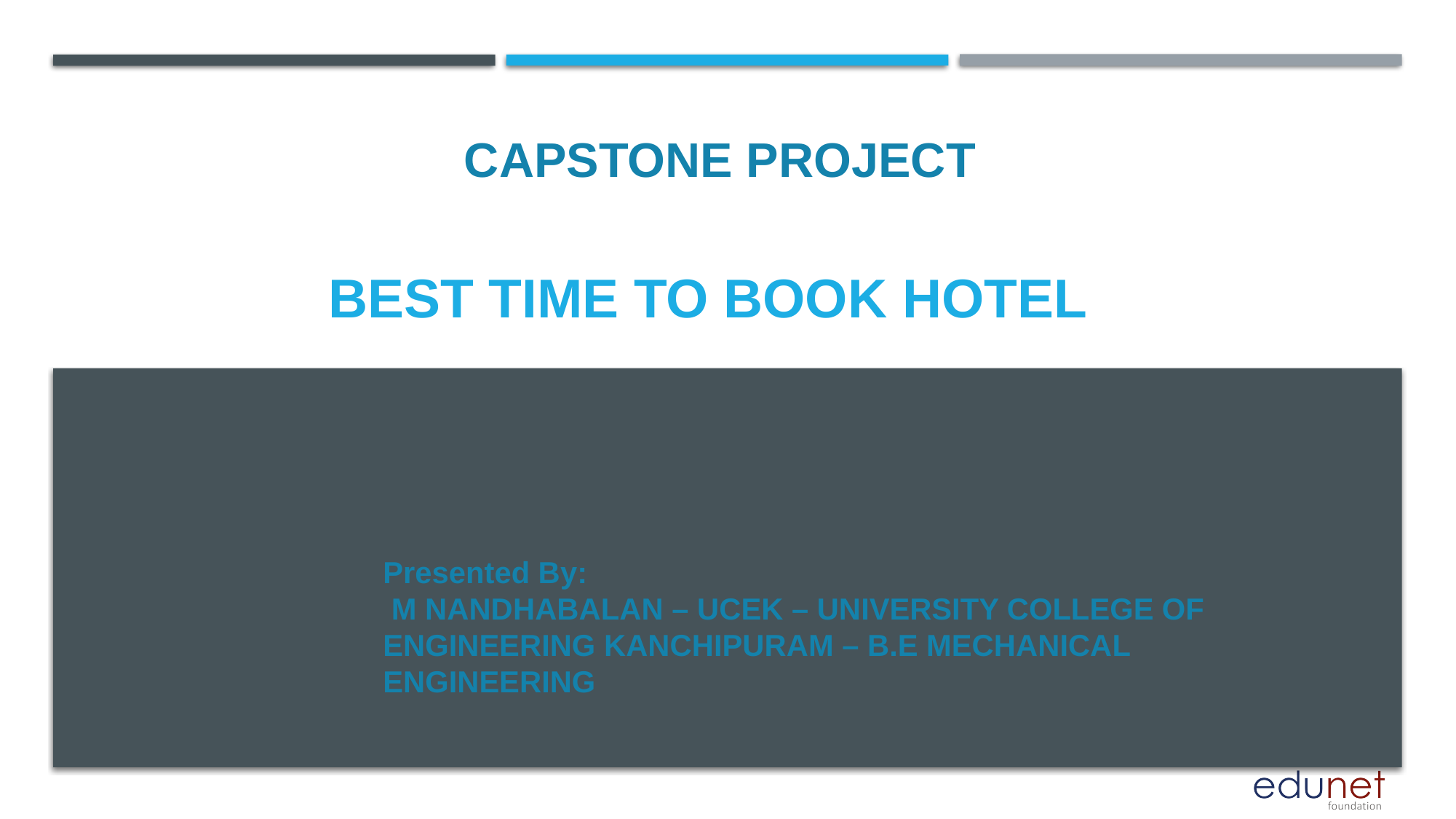

CAPSTONE PROJECT
# BEST TIME TO BOOK HOTEL
Presented By:
 M NANDHABALAN – UCEK – UNIVERSITY COLLEGE OF ENGINEERING KANCHIPURAM – B.E MECHANICAL ENGINEERING